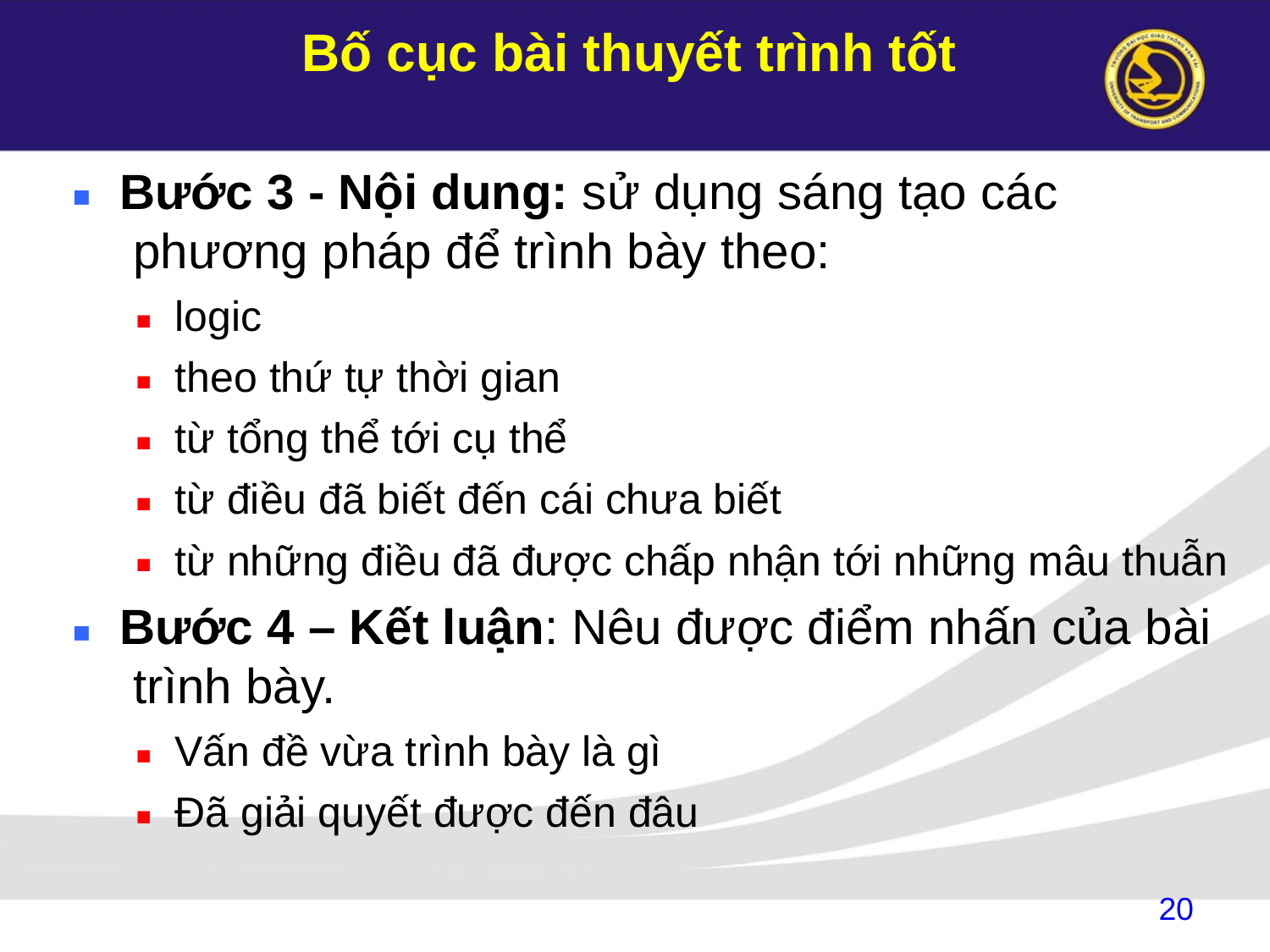

# Bố cục bài thuyết trình tốt
Bước 3 - Nội dung: sử dụng sáng tạo các  phương pháp để trình bày theo:
logic
theo thứ tự thời gian
từ tổng thể tới cụ thể
từ điều đã biết đến cái chưa biết
từ những điều đã được chấp nhận tới những mâu thuẫn
Bước 4 – Kết luận: Nêu được điểm nhấn của bài  trình bày.
Vấn đề vừa trình bày là gì
Đã giải quyết được đến đâu
20